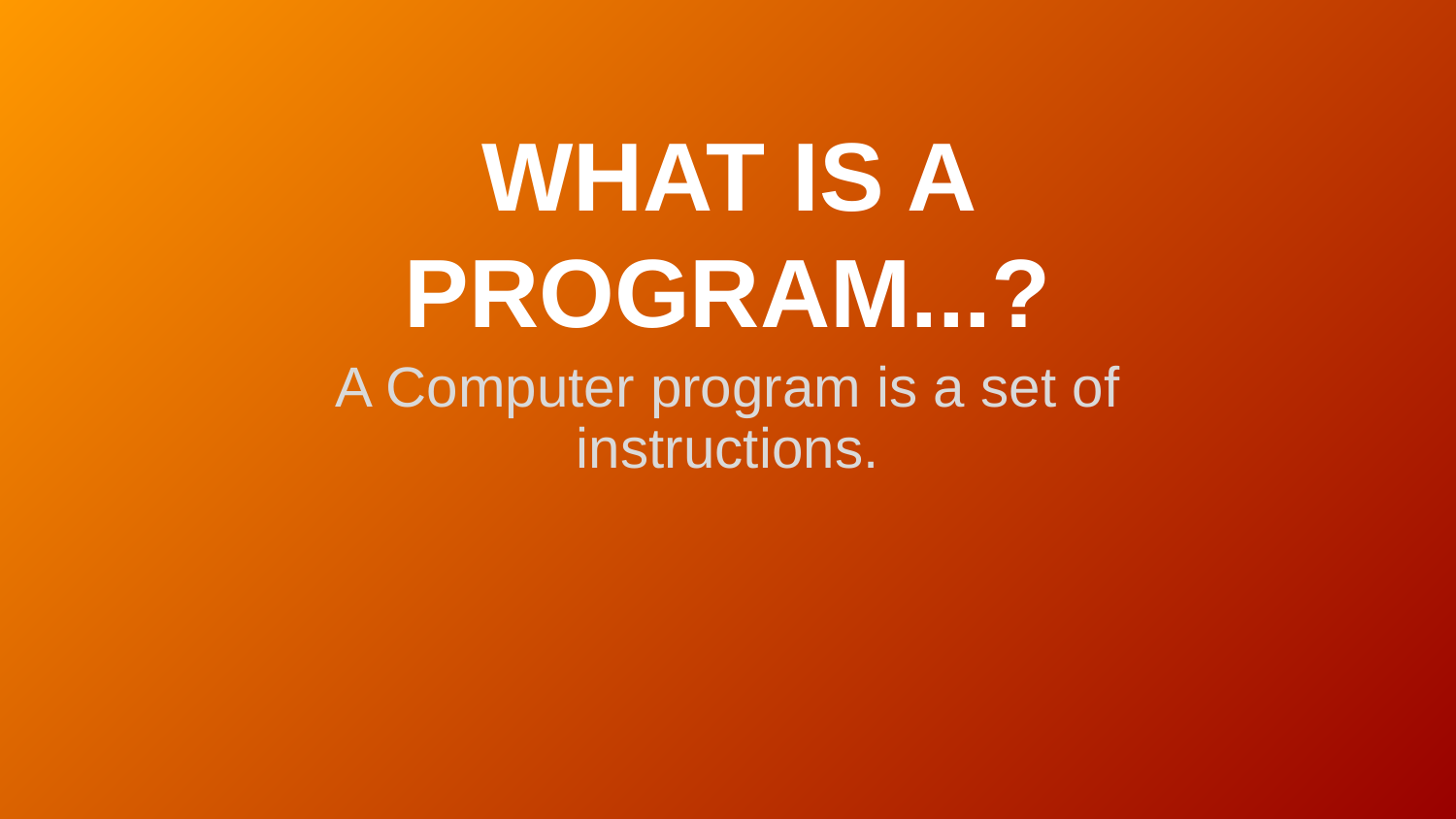

WHAT IS A PROGRAM...?
A Computer program is a set of instructions.